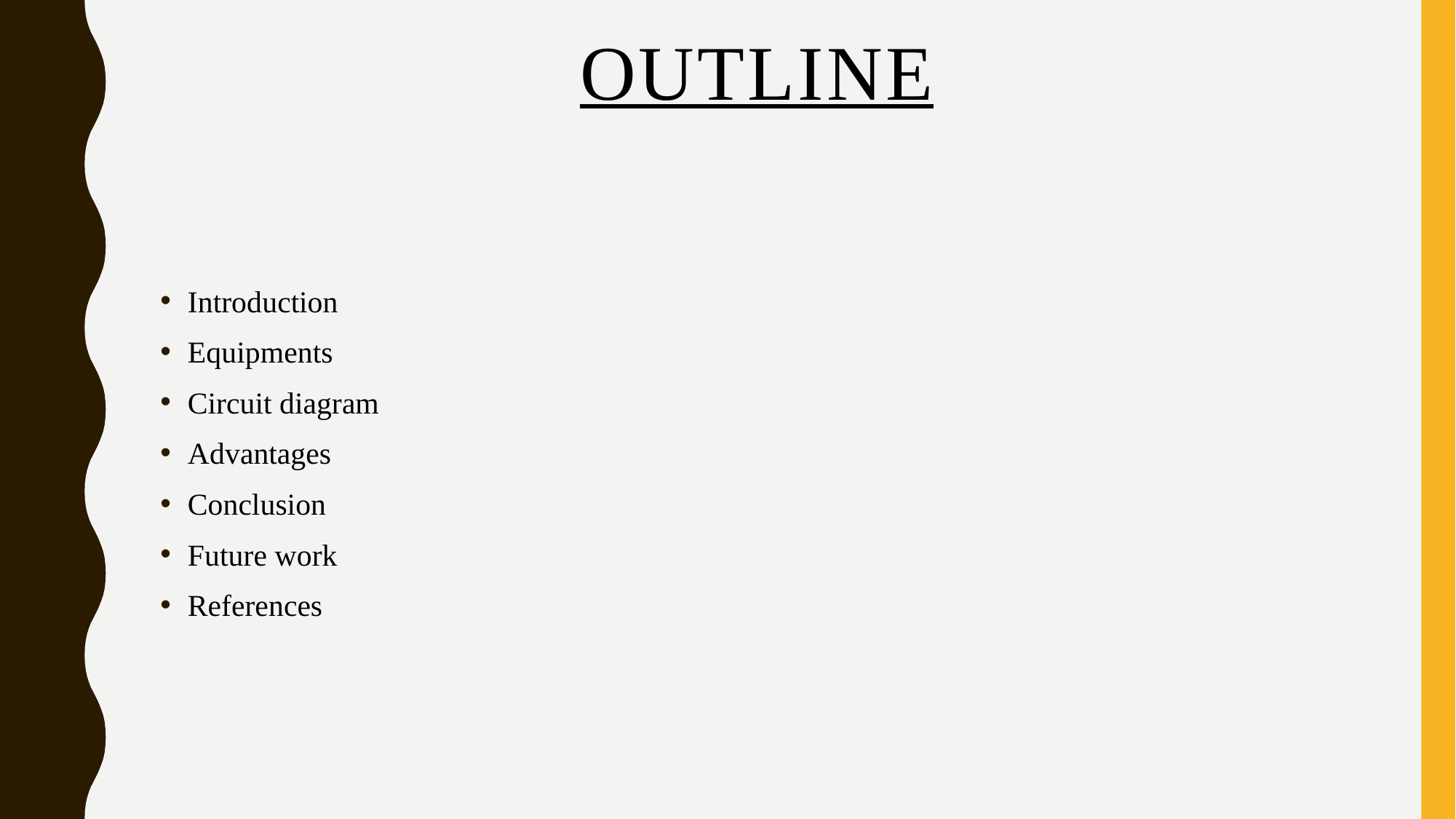

# outline
Introduction
Equipments
Circuit diagram
Advantages
Conclusion
Future work
References